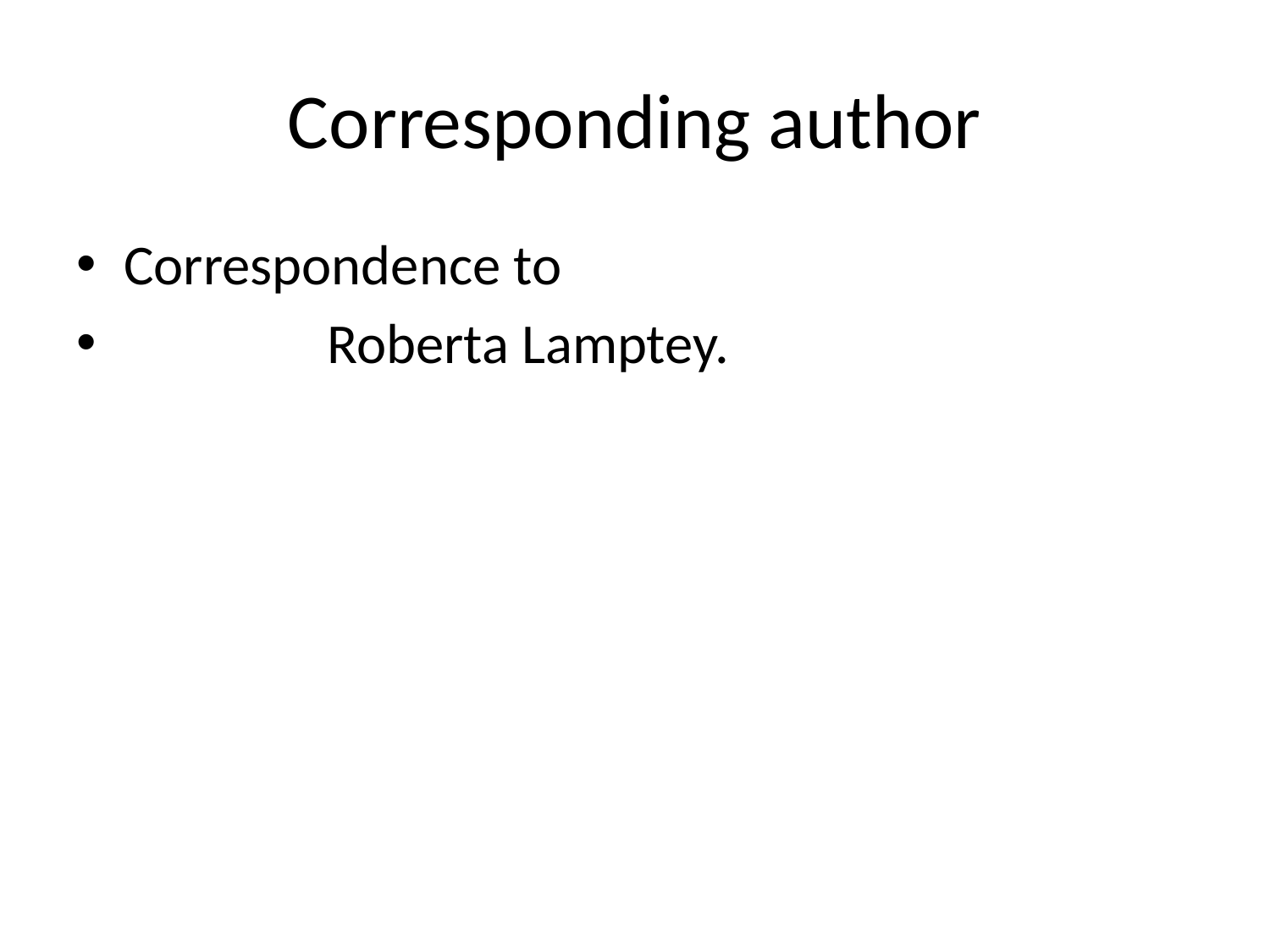

# Corresponding author
Correspondence to
                Roberta Lamptey.